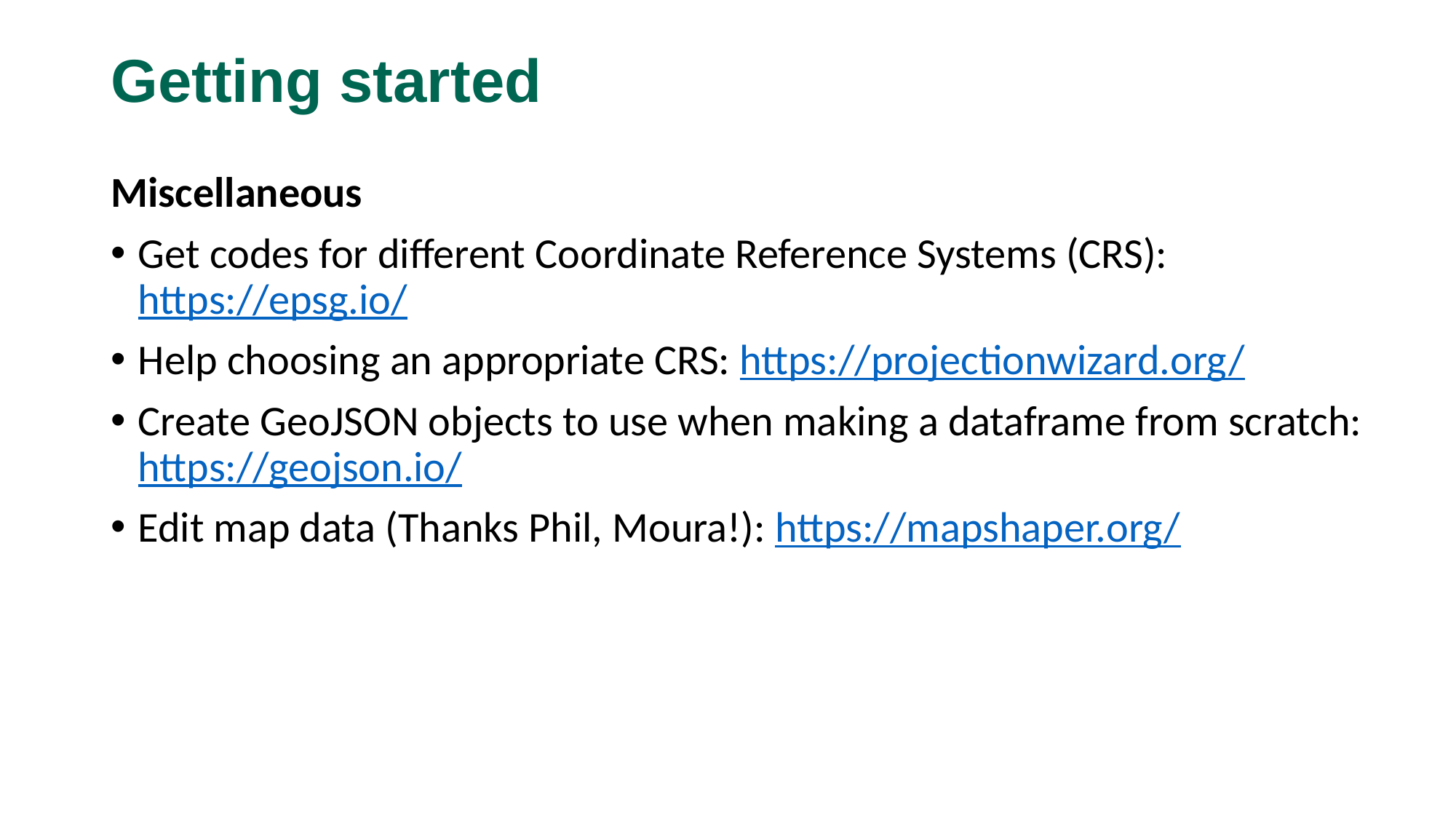

# Getting started
Miscellaneous
Get codes for different Coordinate Reference Systems (CRS): https://epsg.io/
Help choosing an appropriate CRS: https://projectionwizard.org/
Create GeoJSON objects to use when making a dataframe from scratch: https://geojson.io/
Edit map data (Thanks Phil, Moura!): https://mapshaper.org/